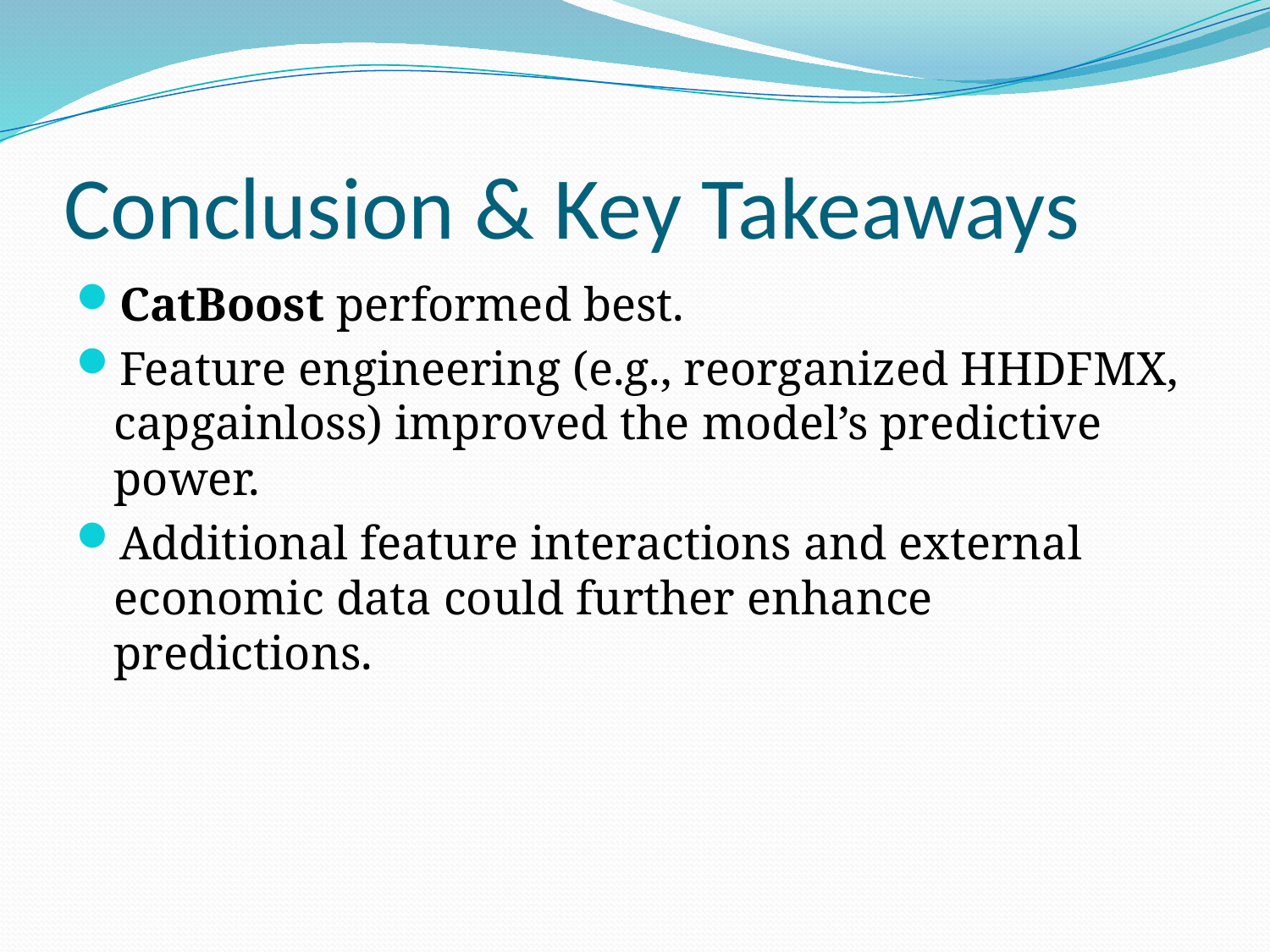

# Conclusion & Key Takeaways
CatBoost performed best.
Feature engineering (e.g., reorganized HHDFMX, capgainloss) improved the model’s predictive power.
Additional feature interactions and external economic data could further enhance predictions.